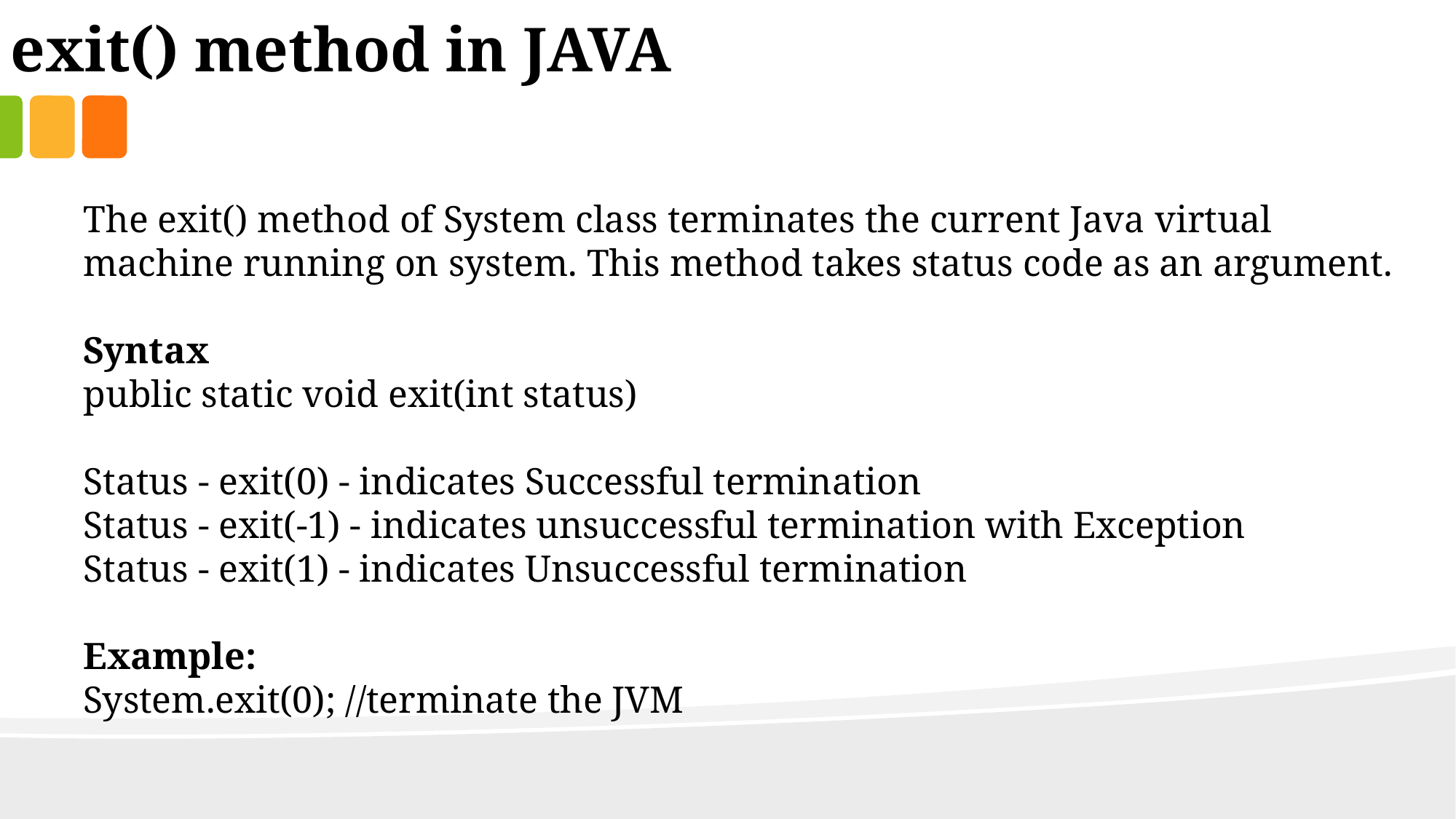

exit() method in JAVA
The exit() method of System class terminates the current Java virtual machine running on system. This method takes status code as an argument.

Syntax
public static void exit(int status)

Status - exit(0) - indicates Successful termination
Status - exit(-1) - indicates unsuccessful termination with Exception
Status - exit(1) - indicates Unsuccessful termination

Example:
System.exit(0); //terminate the JVM